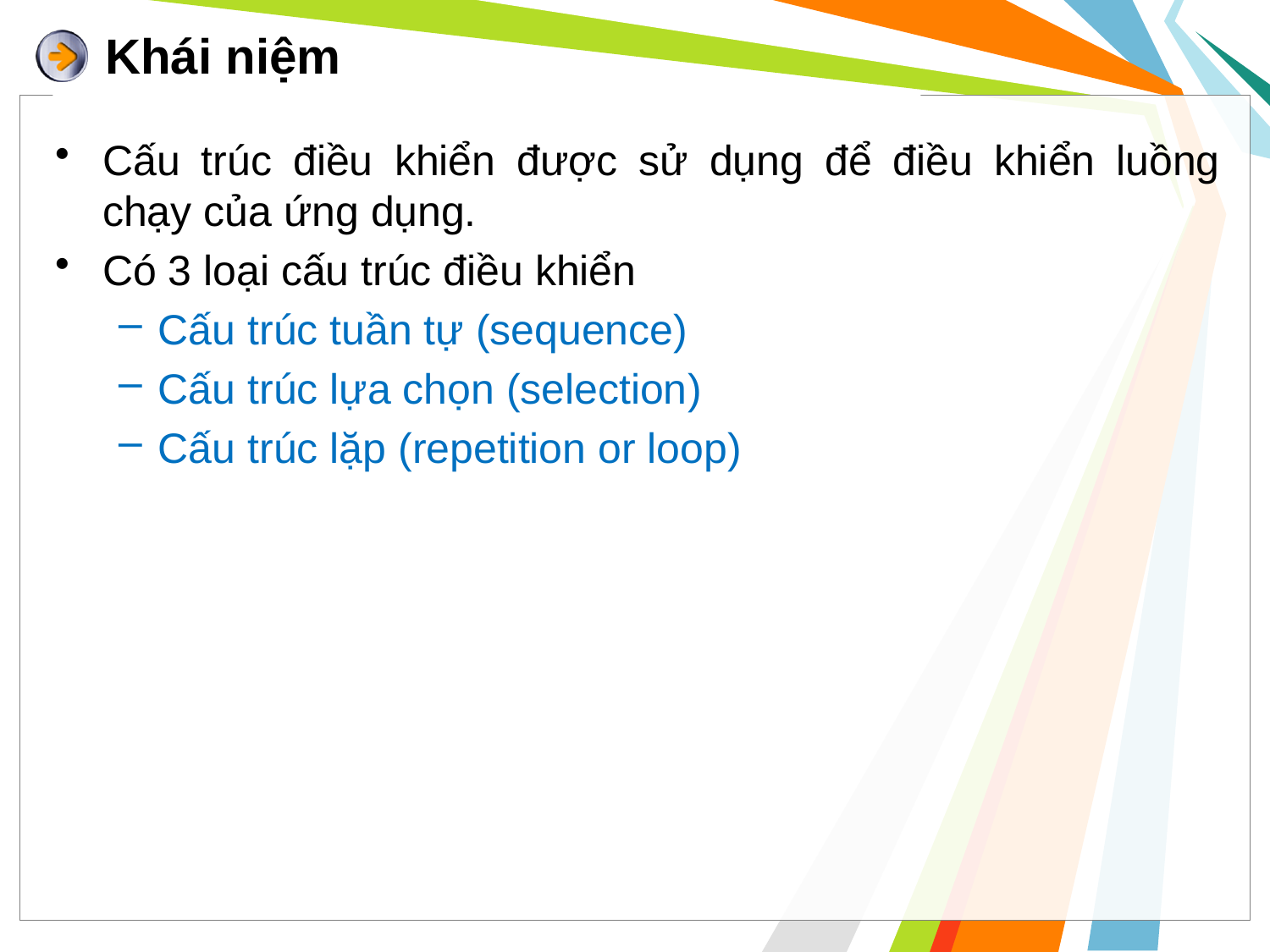

# Khái niệm
Cấu trúc điều khiển được sử dụng để điều khiển luồng chạy của ứng dụng.
Có 3 loại cấu trúc điều khiển
Cấu trúc tuần tự (sequence)
Cấu trúc lựa chọn (selection)
Cấu trúc lặp (repetition or loop)